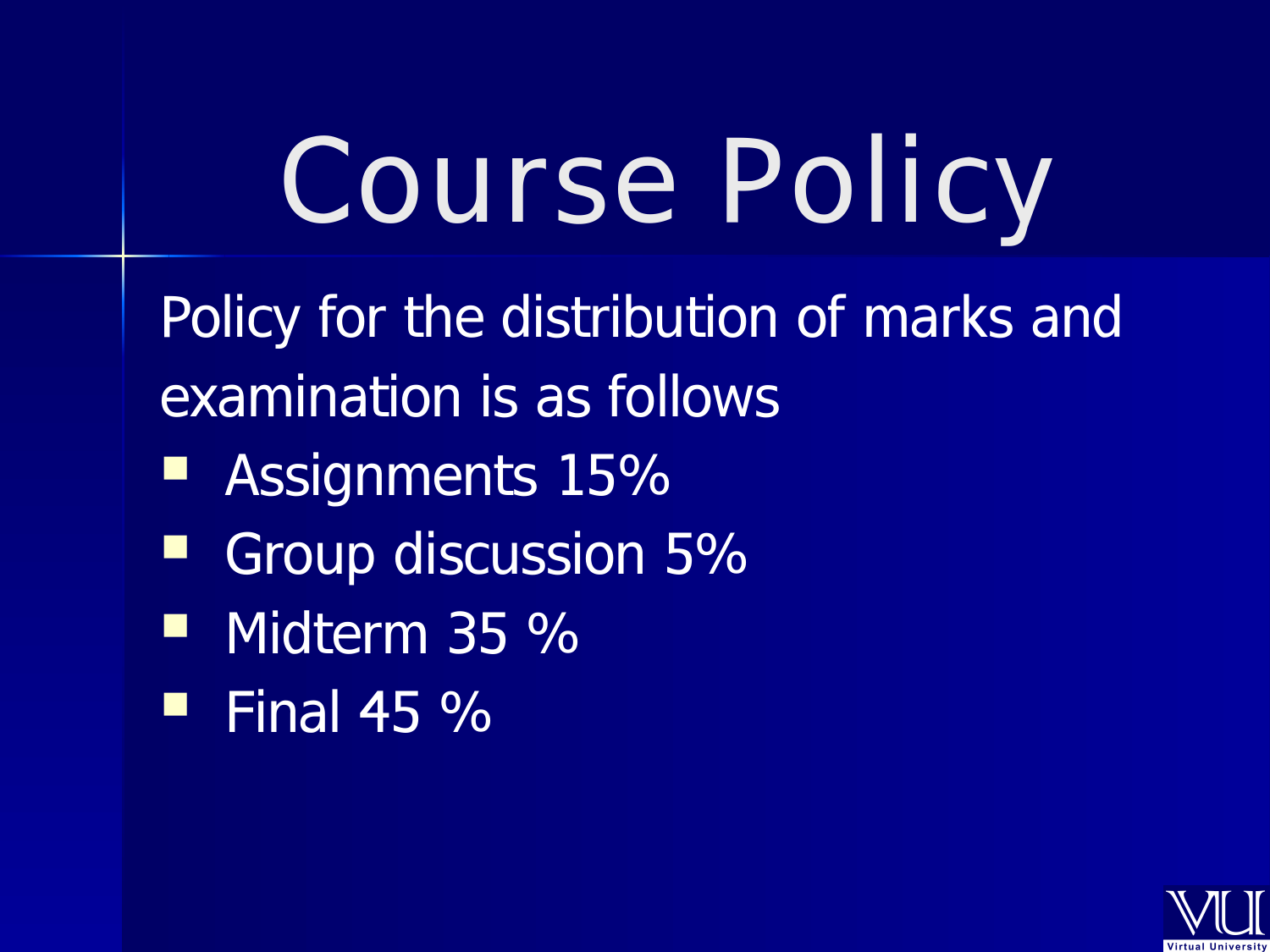

# Course Policy
Policy for the distribution of marks and
examination is as follows
 Assignments 15%
 Group discussion 5%
 Midterm 35 %
 Final 45 %